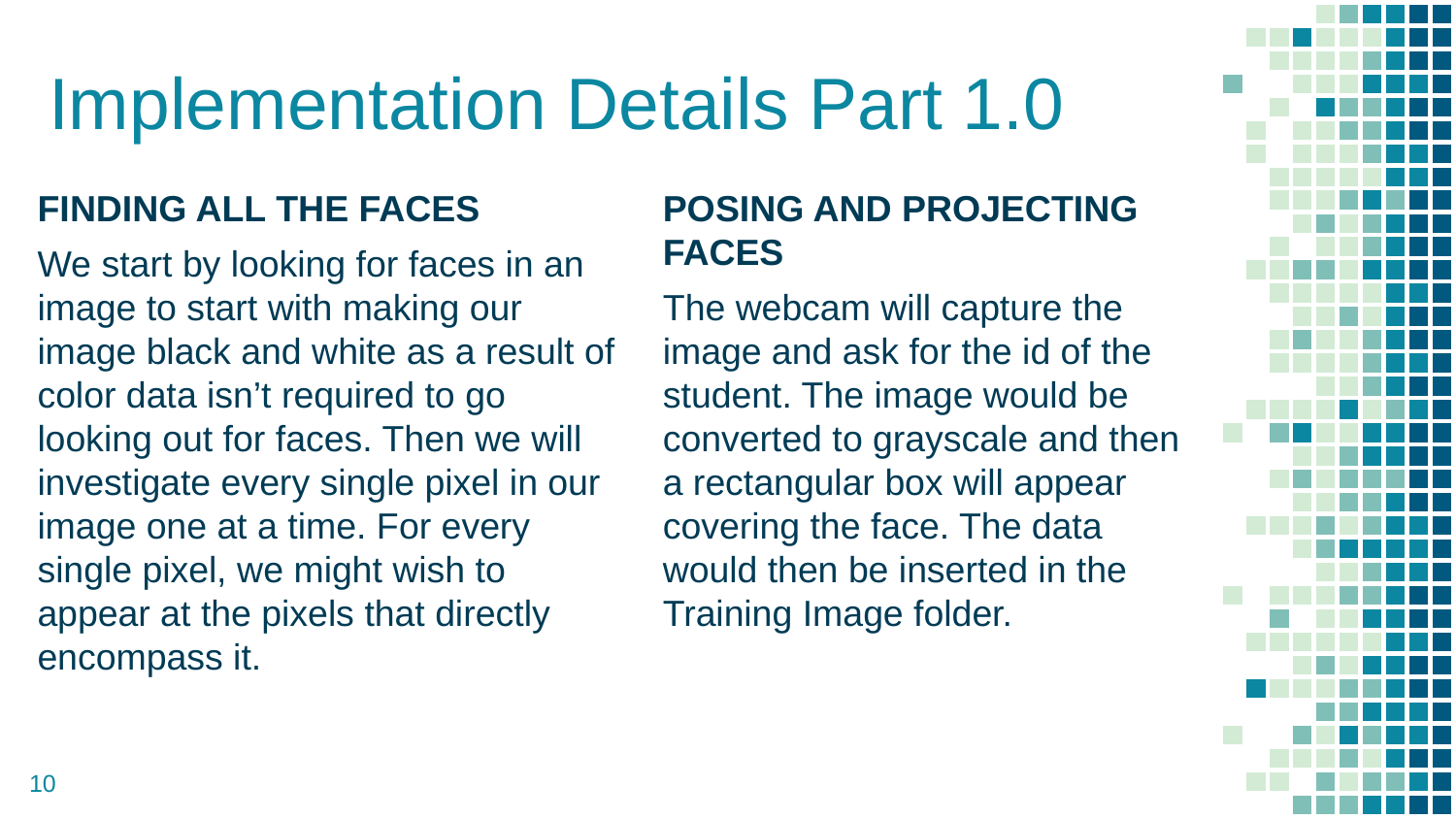

# Implementation Details Part 1.0
FINDING ALL THE FACES
We start by looking for faces in an image to start with making our image black and white as a result of color data isn’t required to go looking out for faces. Then we will investigate every single pixel in our image one at a time. For every single pixel, we might wish to appear at the pixels that directly encompass it.
POSING AND PROJECTING FACES
The webcam will capture the image and ask for the id of the student. The image would be converted to grayscale and then a rectangular box will appear covering the face. The data would then be inserted in the Training Image folder.
10